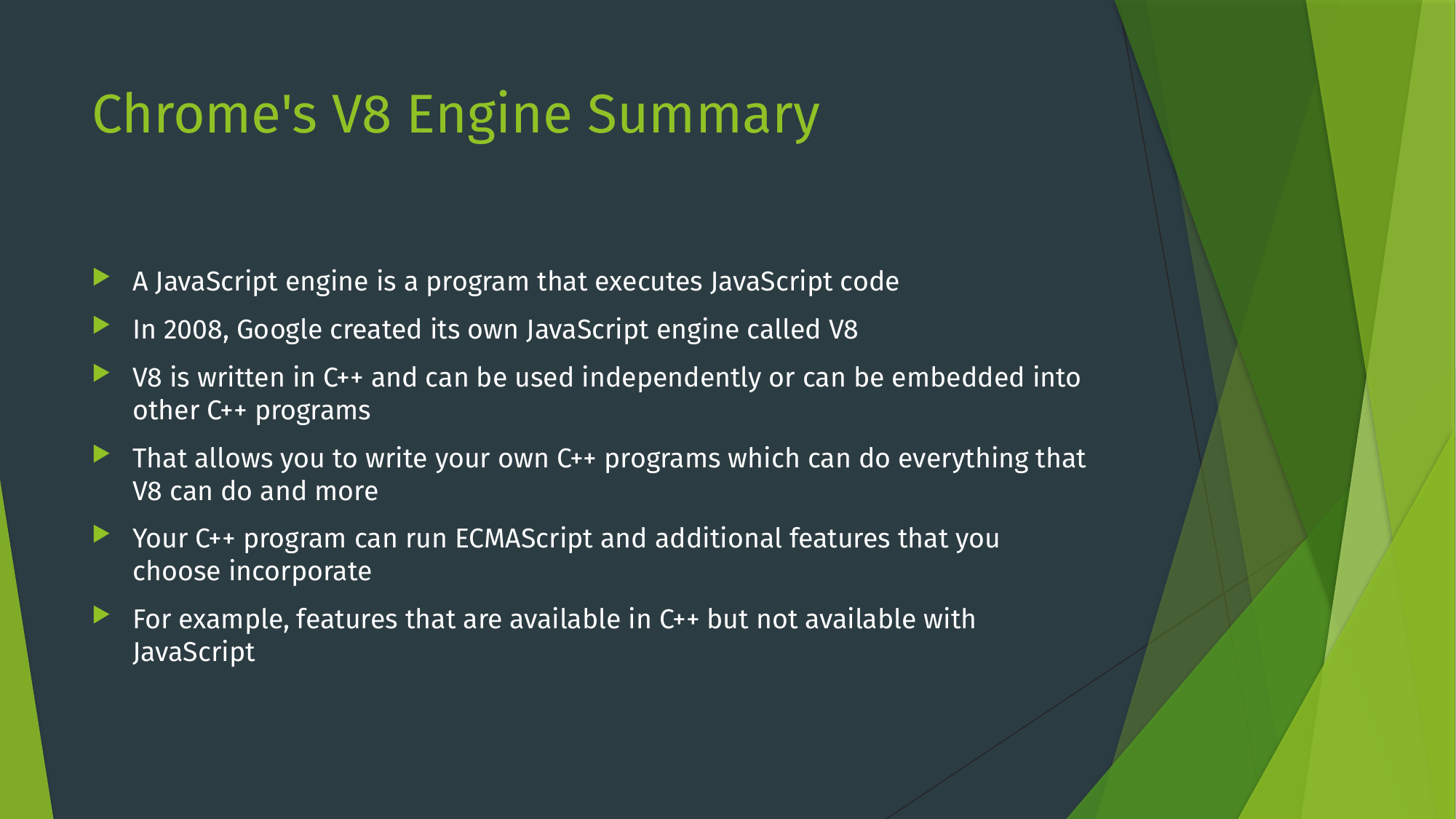

# Chrome's V8 Engine Summary
A JavaScript engine is a program that executes JavaScript code
In 2008, Google created its own JavaScript engine called V8
V8 is written in C++ and can be used independently or can be embedded into other C++ programs
That allows you to write your own C++ programs which can do everything that V8 can do and more
Your C++ program can run ECMAScript and additional features that you choose incorporate
For example, features that are available in C++ but not available with JavaScript